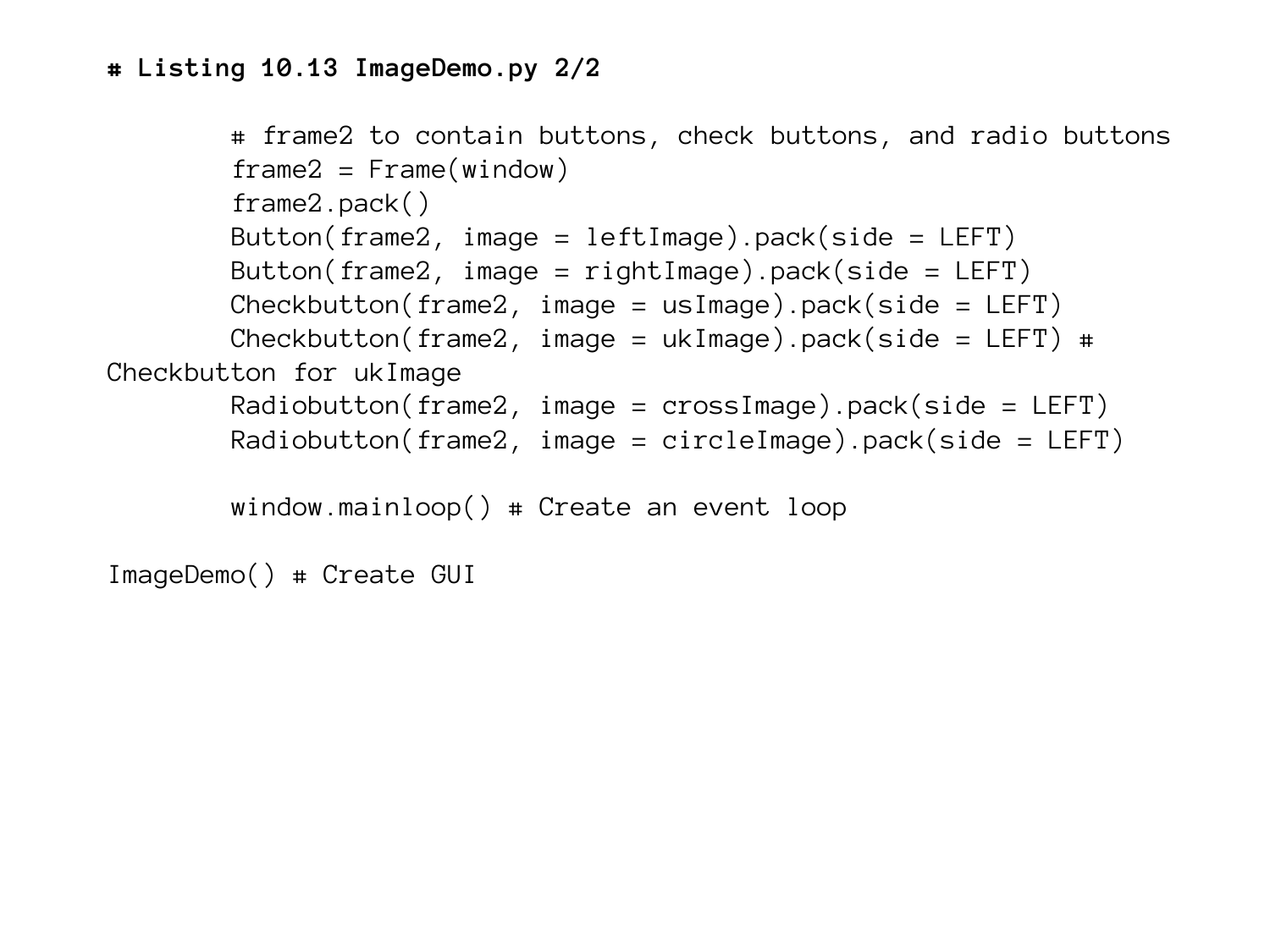

# Listing 10.13 ImageDemo.py 2/2

        # frame2 to contain buttons, check buttons, and radio buttons
        frame2 = Frame(window)
        frame2.pack()
        Button(frame2, image = leftImage).pack(side = LEFT)
        Button(frame2, image = rightImage).pack(side = LEFT)
        Checkbutton(frame2, image = usImage).pack(side = LEFT)
        Checkbutton(frame2, image = ukImage).pack(side = LEFT) # Checkbutton for ukImage
        Radiobutton(frame2, image = crossImage).pack(side = LEFT)
        Radiobutton(frame2, image = circleImage).pack(side = LEFT)

        window.mainloop() # Create an event loop

ImageDemo() # Create GUI
40